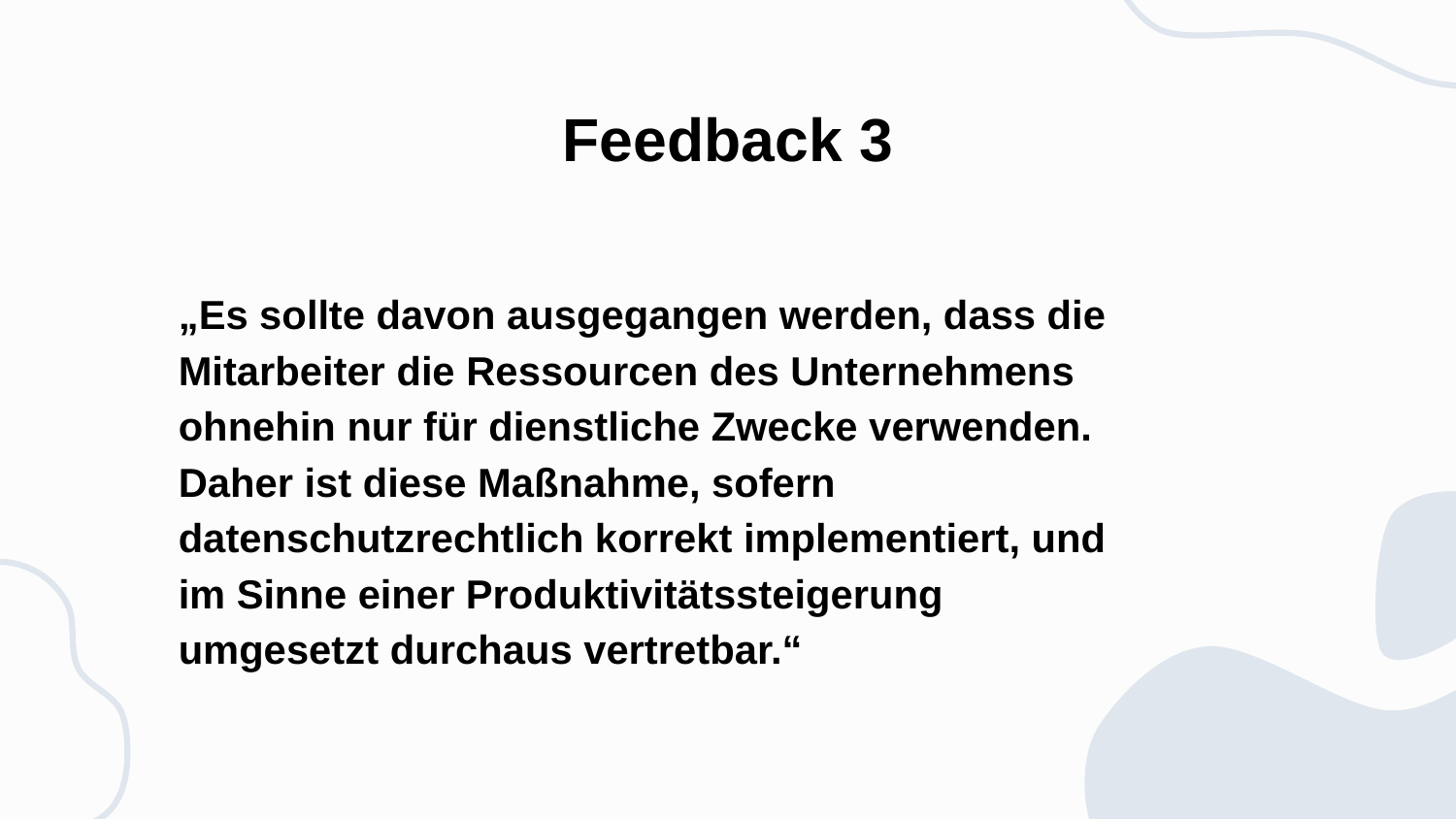

# Feedback 3
„Es sollte davon ausgegangen werden, dass die Mitarbeiter die Ressourcen des Unternehmens ohnehin nur für dienstliche Zwecke verwenden. Daher ist diese Maßnahme, sofern datenschutzrechtlich korrekt implementiert, und im Sinne einer Produktivitätssteigerung umgesetzt durchaus vertretbar.“